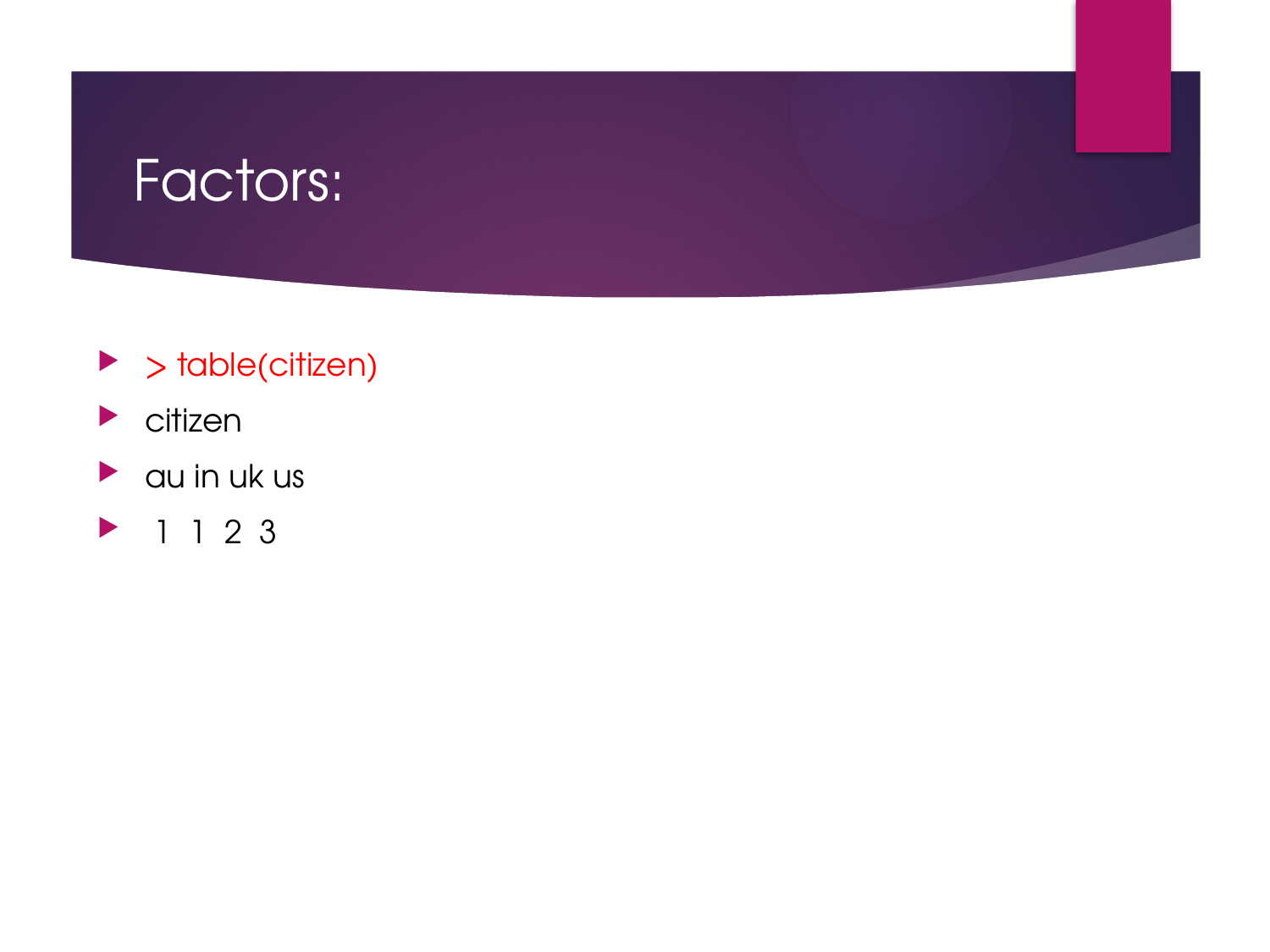

# Factors:
> table(citizen)
citizen
au in uk us
 1  1  2  3